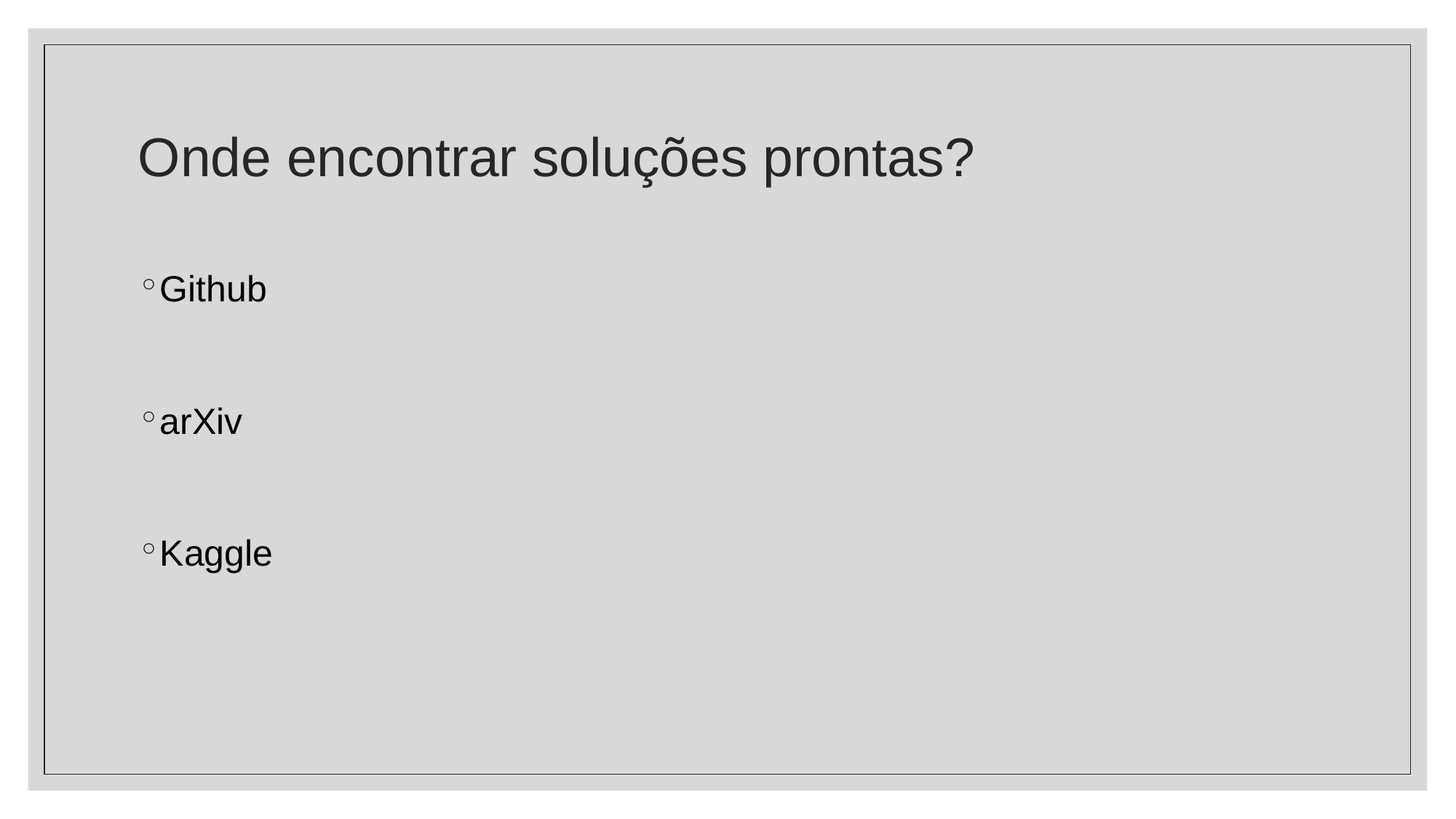

# Onde encontrar soluções prontas?
Github

arXiv

Kaggle